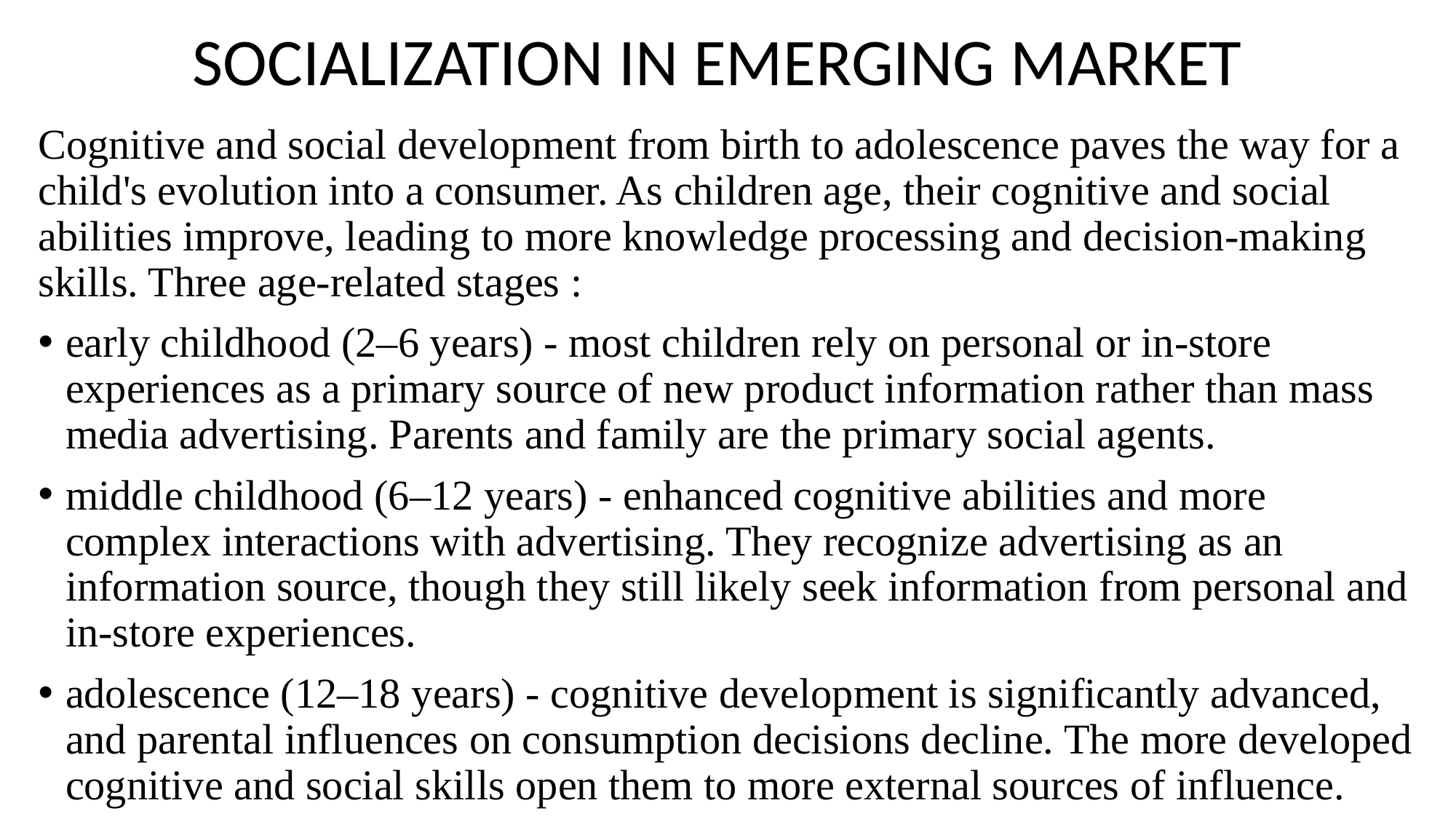

# SOCIALIZATION IN EMERGING MARKET
Cognitive and social development from birth to adolescence paves the way for a child's evolution into a consumer. As children age, their cognitive and social abilities improve, leading to more knowledge processing and decision-making skills. Three age-related stages :
early childhood (2–6 years) - most children rely on personal or in-store experiences as a primary source of new product information rather than mass media advertising. Parents and family are the primary social agents.
middle childhood (6–12 years) - enhanced cognitive abilities and more complex interactions with advertising. They recognize advertising as an information source, though they still likely seek information from personal and in-store experiences.
adolescence (12–18 years) - cognitive development is significantly advanced, and parental influences on consumption decisions decline. The more developed cognitive and social skills open them to more external sources of influence.